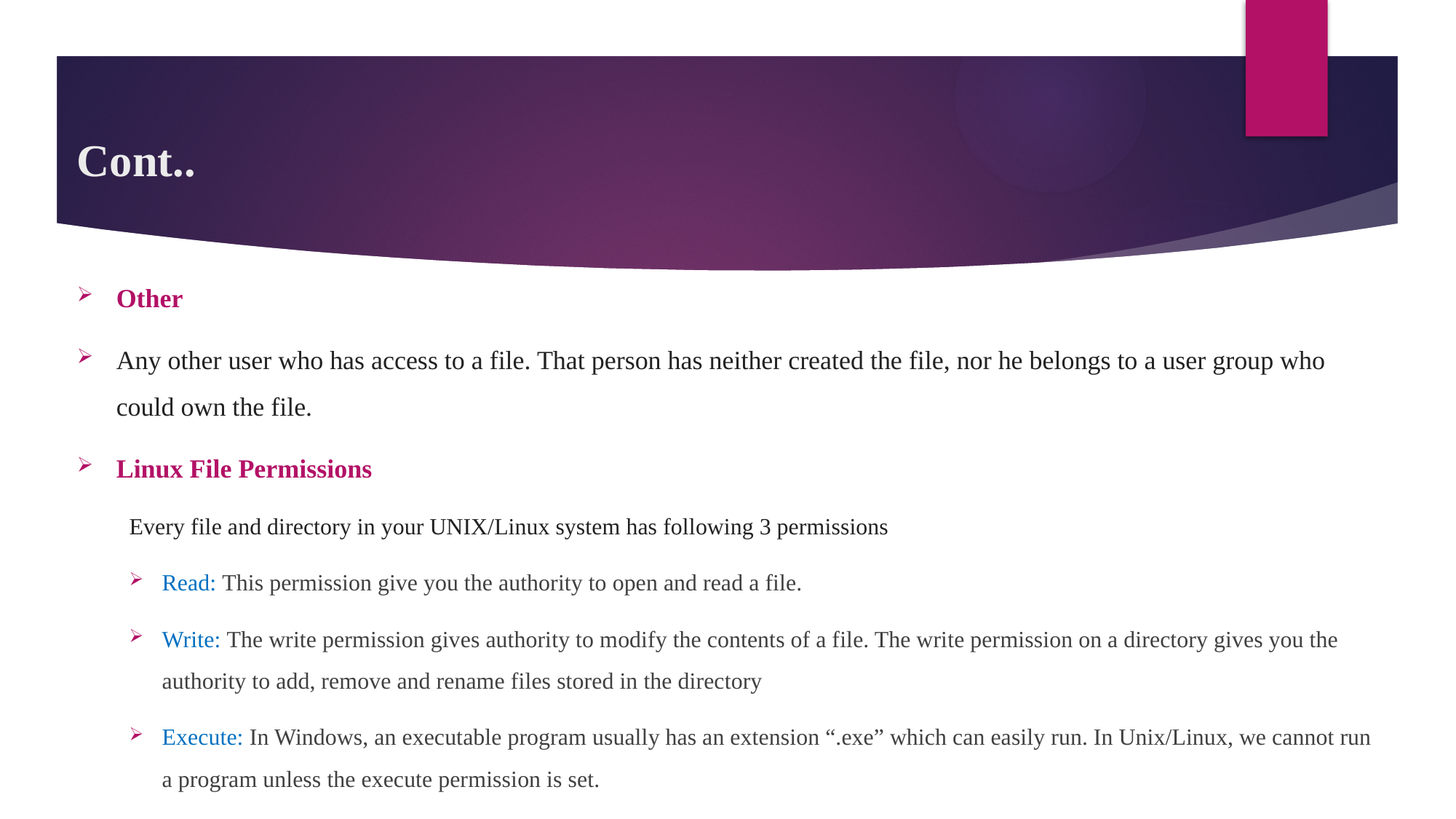

# Cont..
Other
Any other user who has access to a file. That person has neither created the file, nor he belongs to a user group who could own the file.
Linux File Permissions
Every file and directory in your UNIX/Linux system has following 3 permissions
Read: This permission give you the authority to open and read a file.
Write: The write permission gives authority to modify the contents of a file. The write permission on a directory gives you the authority to add, remove and rename files stored in the directory
Execute: In Windows, an executable program usually has an extension “.exe” which can easily run. In Unix/Linux, we cannot run a program unless the execute permission is set.